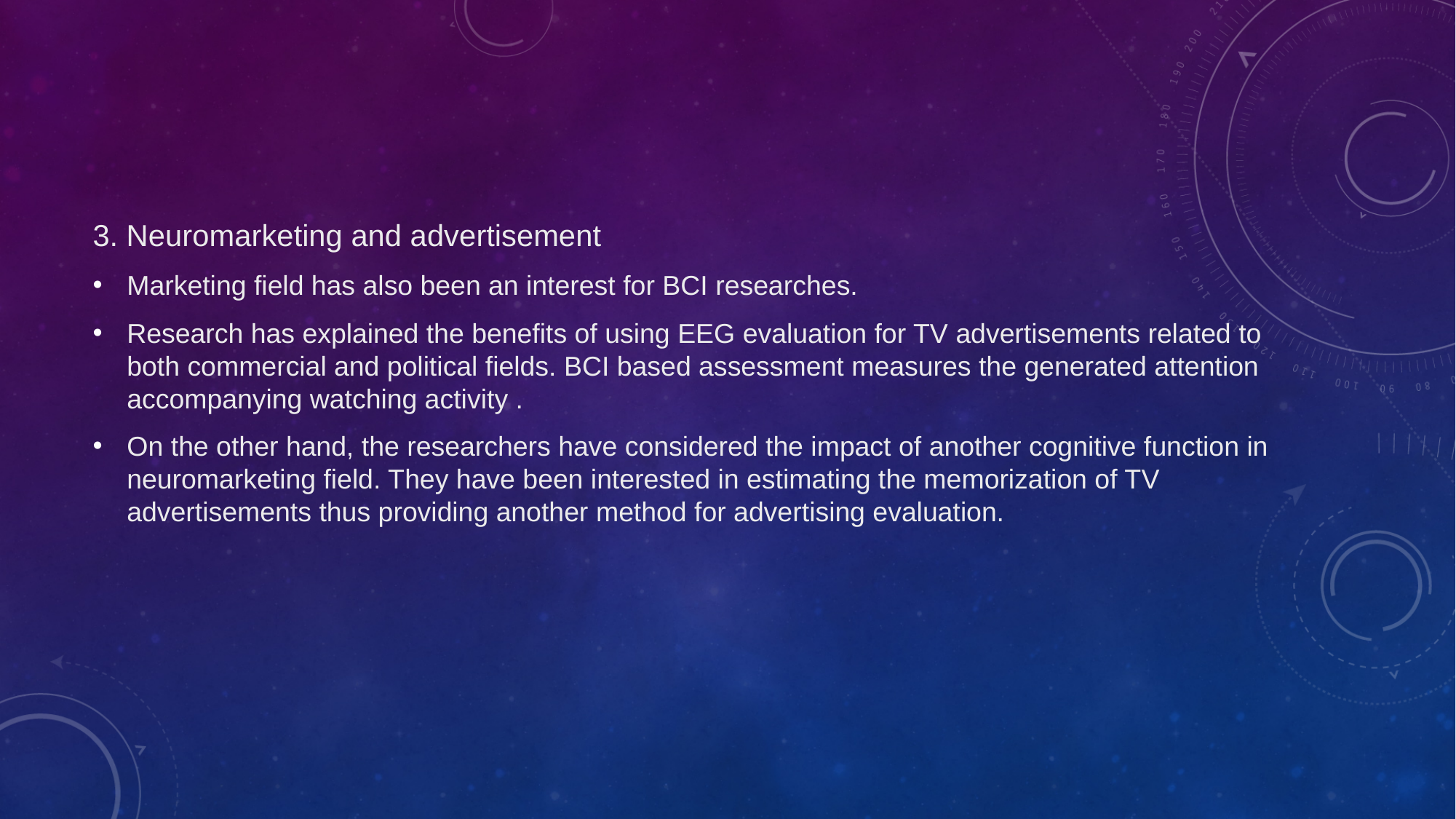

3. Neuromarketing and advertisement
Marketing field has also been an interest for BCI researches.
Research has explained the benefits of using EEG evaluation for TV advertisements related to both commercial and political fields. BCI based assessment measures the generated attention accompanying watching activity .
On the other hand, the researchers have considered the impact of another cognitive function in neuromarketing field. They have been interested in estimating the memorization of TV advertisements thus providing another method for advertising evaluation.